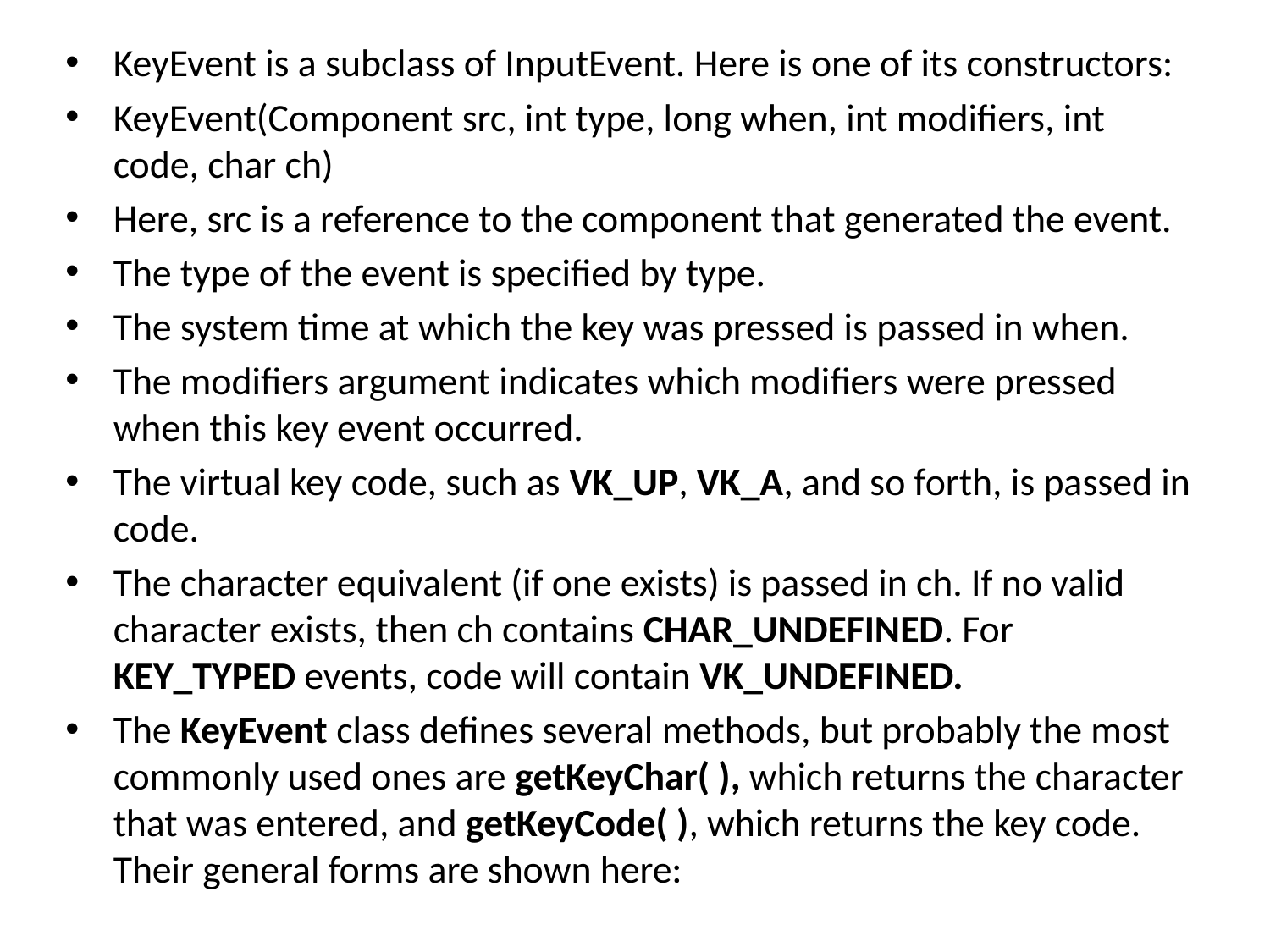

KeyEvent is a subclass of InputEvent. Here is one of its constructors:
KeyEvent(Component src, int type, long when, int modifiers, int code, char ch)
Here, src is a reference to the component that generated the event.
The type of the event is specified by type.
The system time at which the key was pressed is passed in when.
The modifiers argument indicates which modifiers were pressed when this key event occurred.
The virtual key code, such as VK_UP, VK_A, and so forth, is passed in code.
The character equivalent (if one exists) is passed in ch. If no valid character exists, then ch contains CHAR_UNDEFINED. For KEY_TYPED events, code will contain VK_UNDEFINED.
The KeyEvent class defines several methods, but probably the most commonly used ones are getKeyChar( ), which returns the character that was entered, and getKeyCode( ), which returns the key code. Their general forms are shown here: